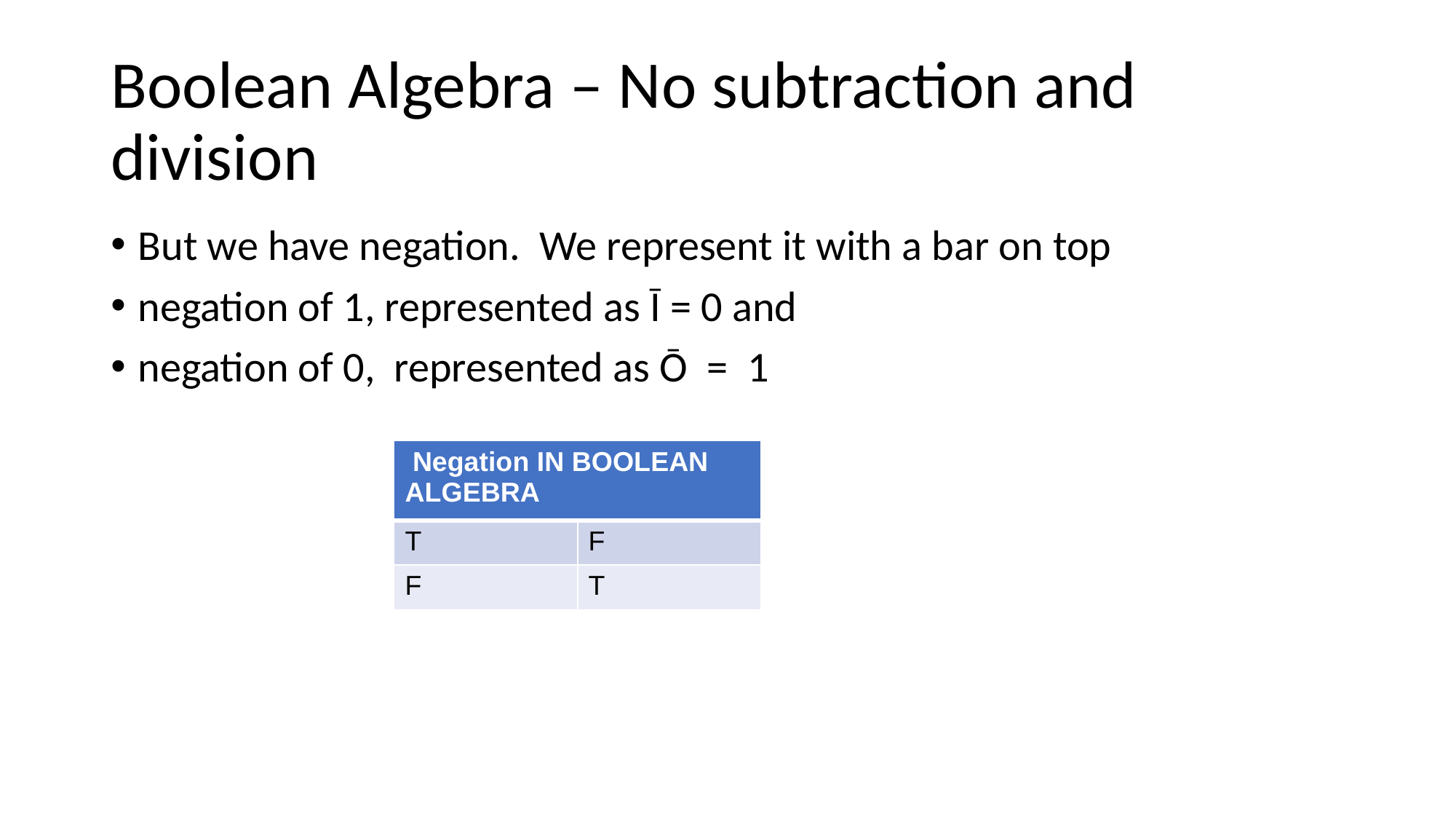

# Boolean Algebra – No subtraction and division
But we have negation.  We represent it with a bar on top
negation of 1, represented as Ī = 0 and
negation of 0,  represented as Ō  =  1

| Negation IN BOOLEAN ALGEBRA |  |
| --- | --- |
| T | F |
| F | T |